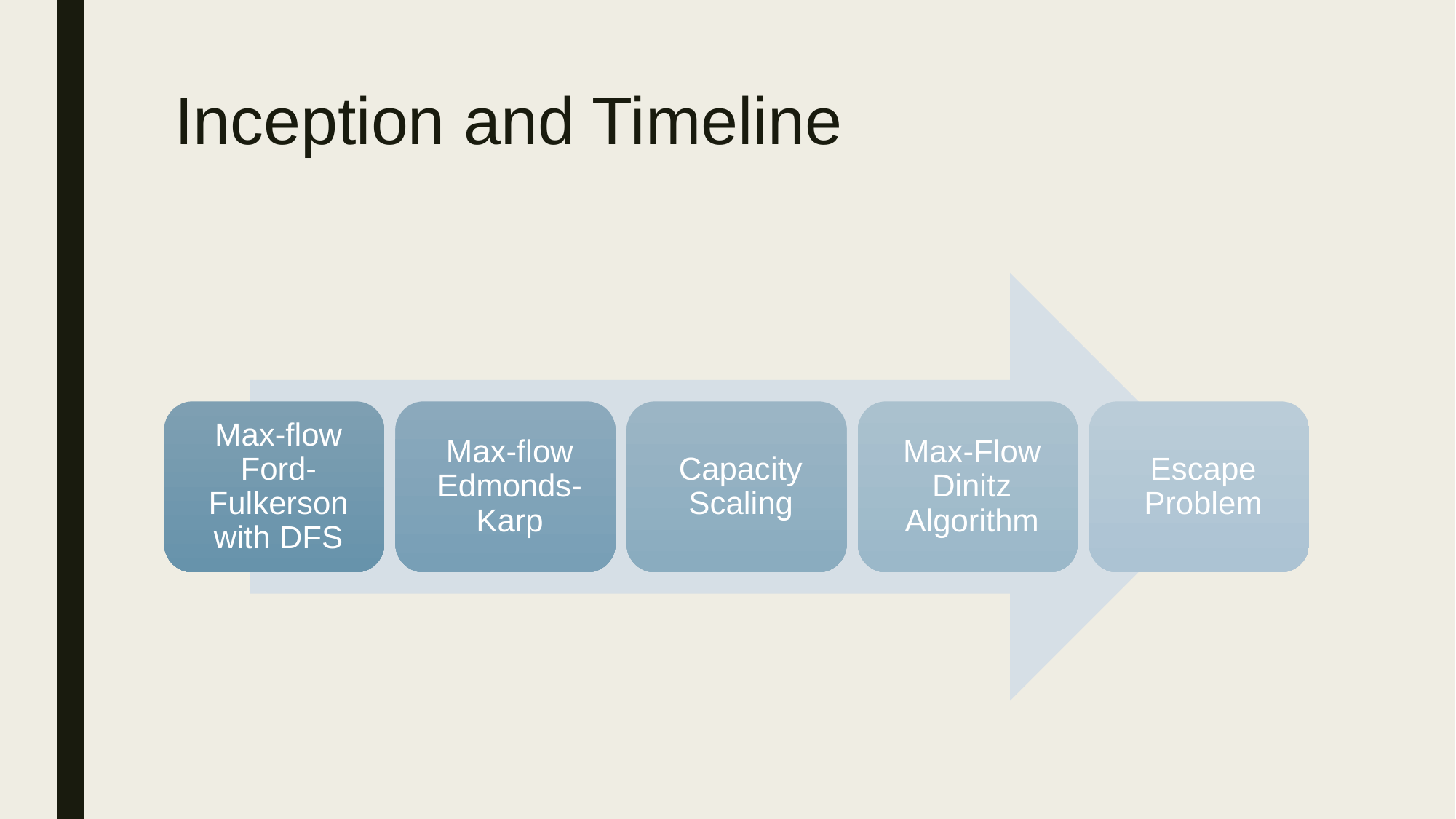

# Inception and Timeline
Max-flow Ford-Fulkerson with DFS
Max-flow Edmonds-Karp
Capacity Scaling
Max-Flow Dinitz Algorithm
Escape Problem